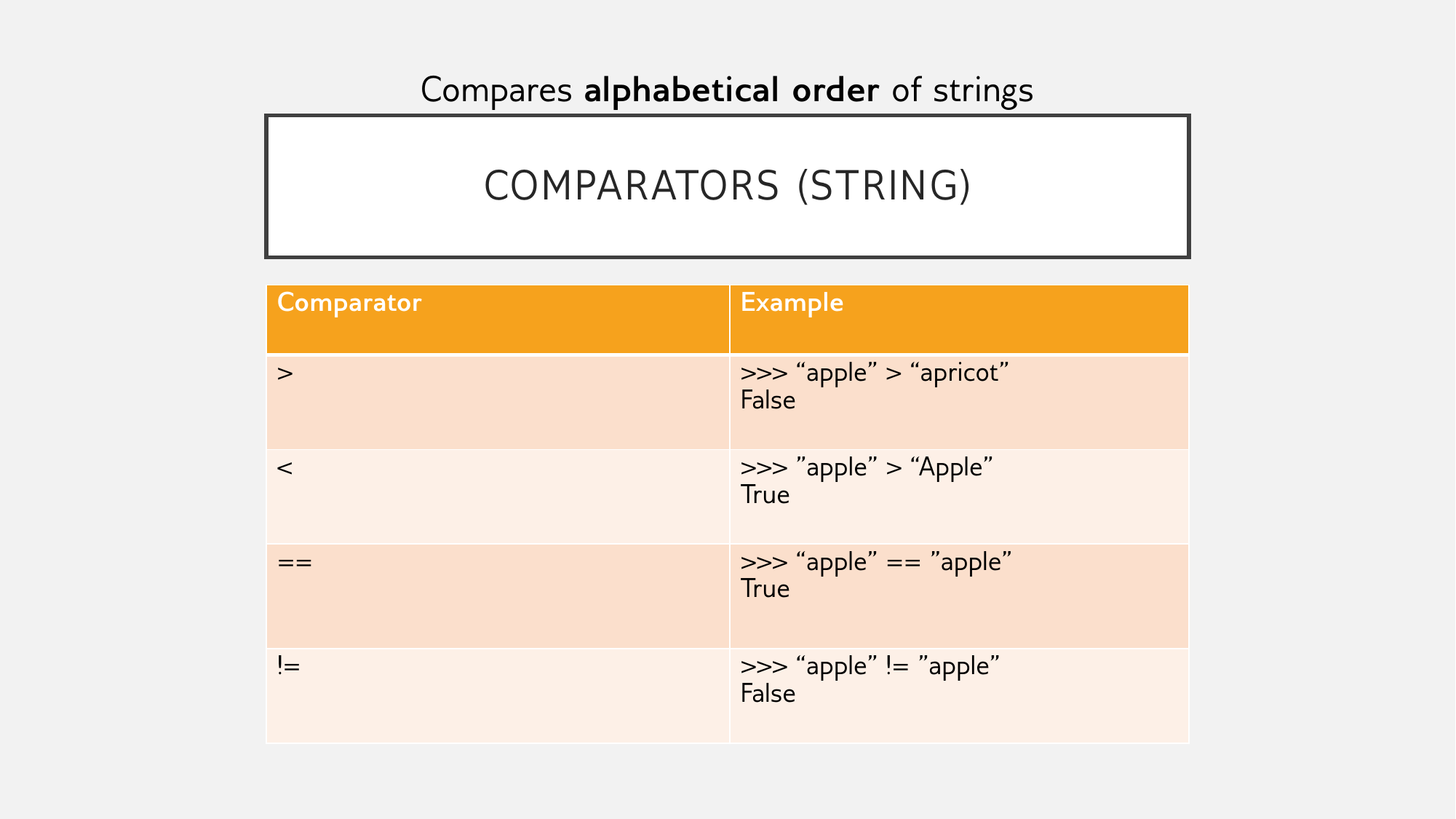

Compares alphabetical order of strings
# Comparators (String)
| Comparator | Example |
| --- | --- |
| > | >>> “apple” > “apricot” False |
| < | >>> ”apple” > “Apple” True |
| == | >>> “apple” == ”apple” True |
| != | >>> “apple” != ”apple” False |